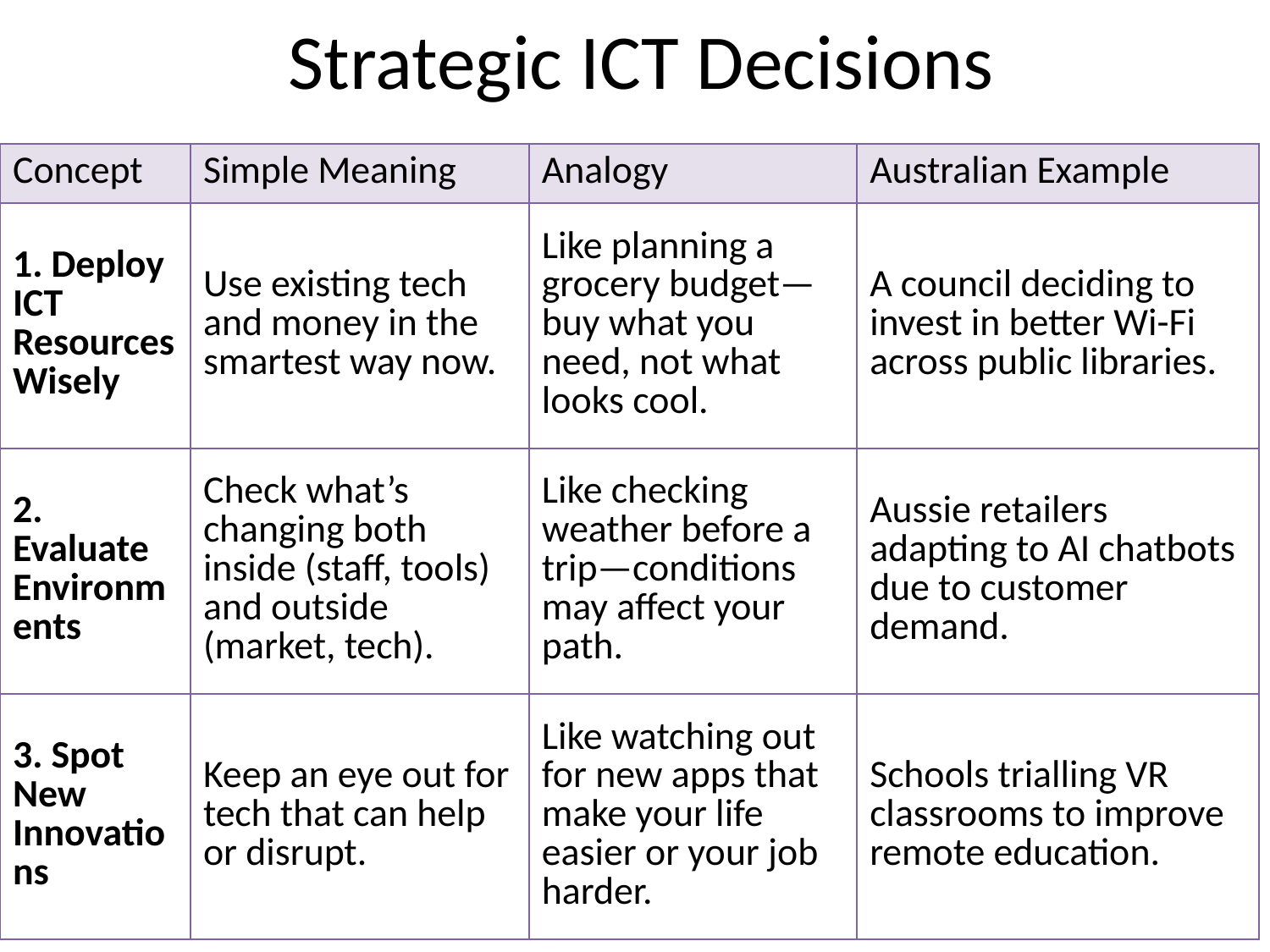

Strategic ICT Decisions
| Concept | Simple Meaning | Analogy | Australian Example |
| --- | --- | --- | --- |
| 1. Deploy ICT Resources Wisely | Use existing tech and money in the smartest way now. | Like planning a grocery budget—buy what you need, not what looks cool. | A council deciding to invest in better Wi-Fi across public libraries. |
| 2. Evaluate Environments | Check what’s changing both inside (staff, tools) and outside (market, tech). | Like checking weather before a trip—conditions may affect your path. | Aussie retailers adapting to AI chatbots due to customer demand. |
| 3. Spot New Innovations | Keep an eye out for tech that can help or disrupt. | Like watching out for new apps that make your life easier or your job harder. | Schools trialling VR classrooms to improve remote education. |